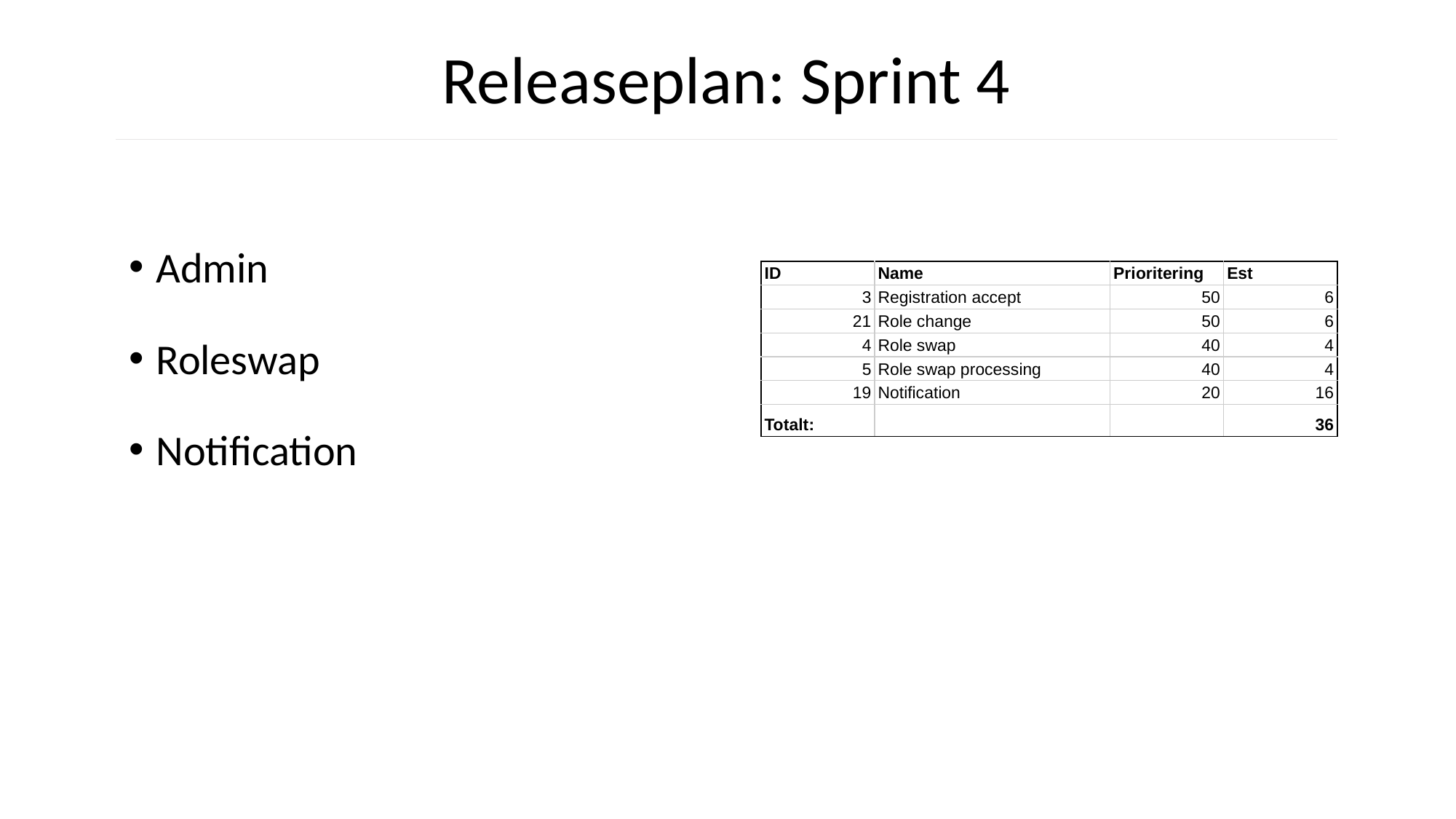

# Releaseplan: Sprint 4
Admin
Roleswap
Notification
| ID | Name | Prioritering | Est |
| --- | --- | --- | --- |
| 3 | Registration accept | 50 | 6 |
| 21 | Role change | 50 | 6 |
| 4 | Role swap | 40 | 4 |
| 5 | Role swap processing | 40 | 4 |
| 19 | Notification | 20 | 16 |
| Totalt: |  |  | 36 |